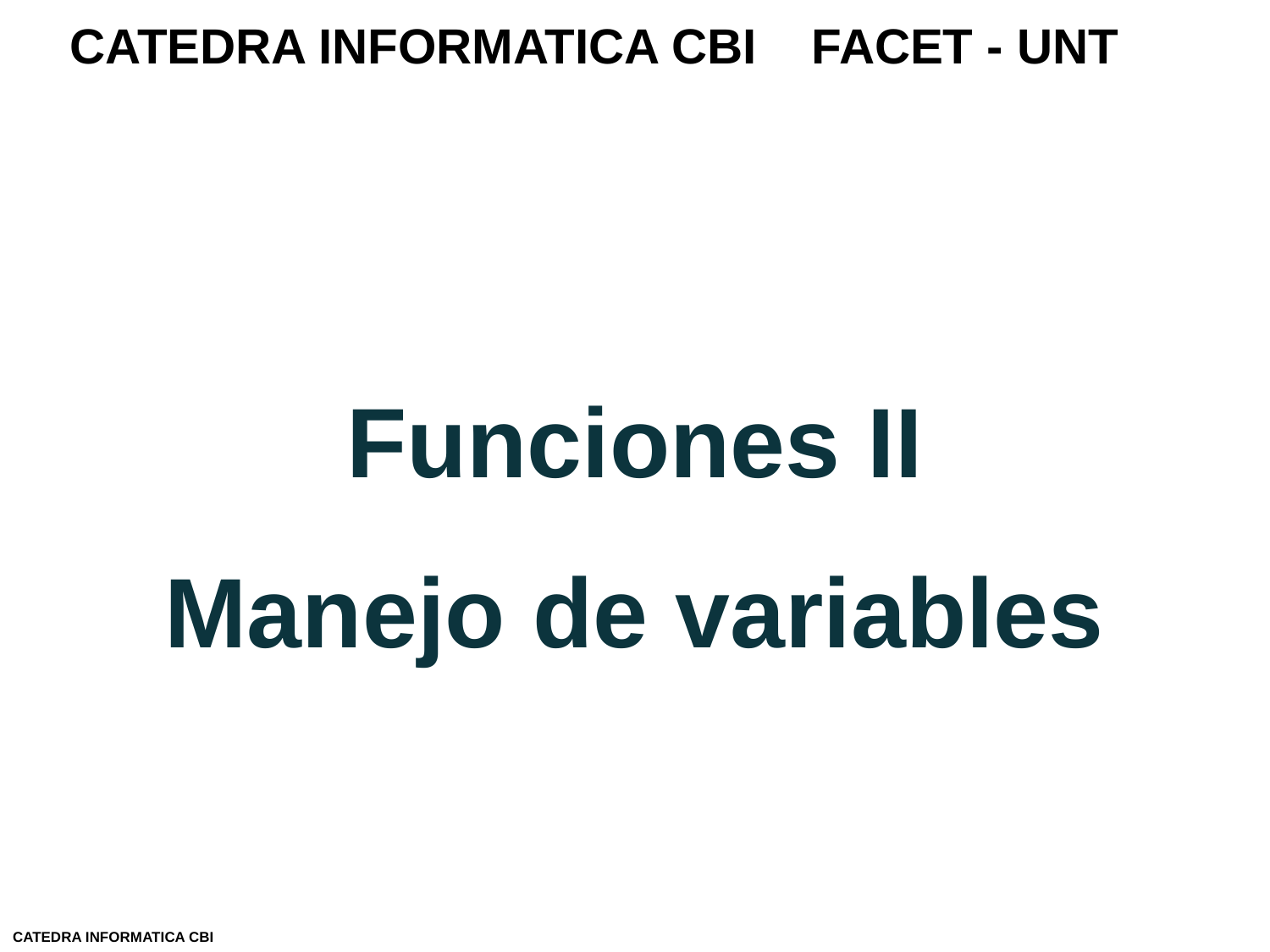

CATEDRA INFORMATICA CBI    FACET - UNT
Funciones II
Manejo de variables
CATEDRA INFORMATICA CBI